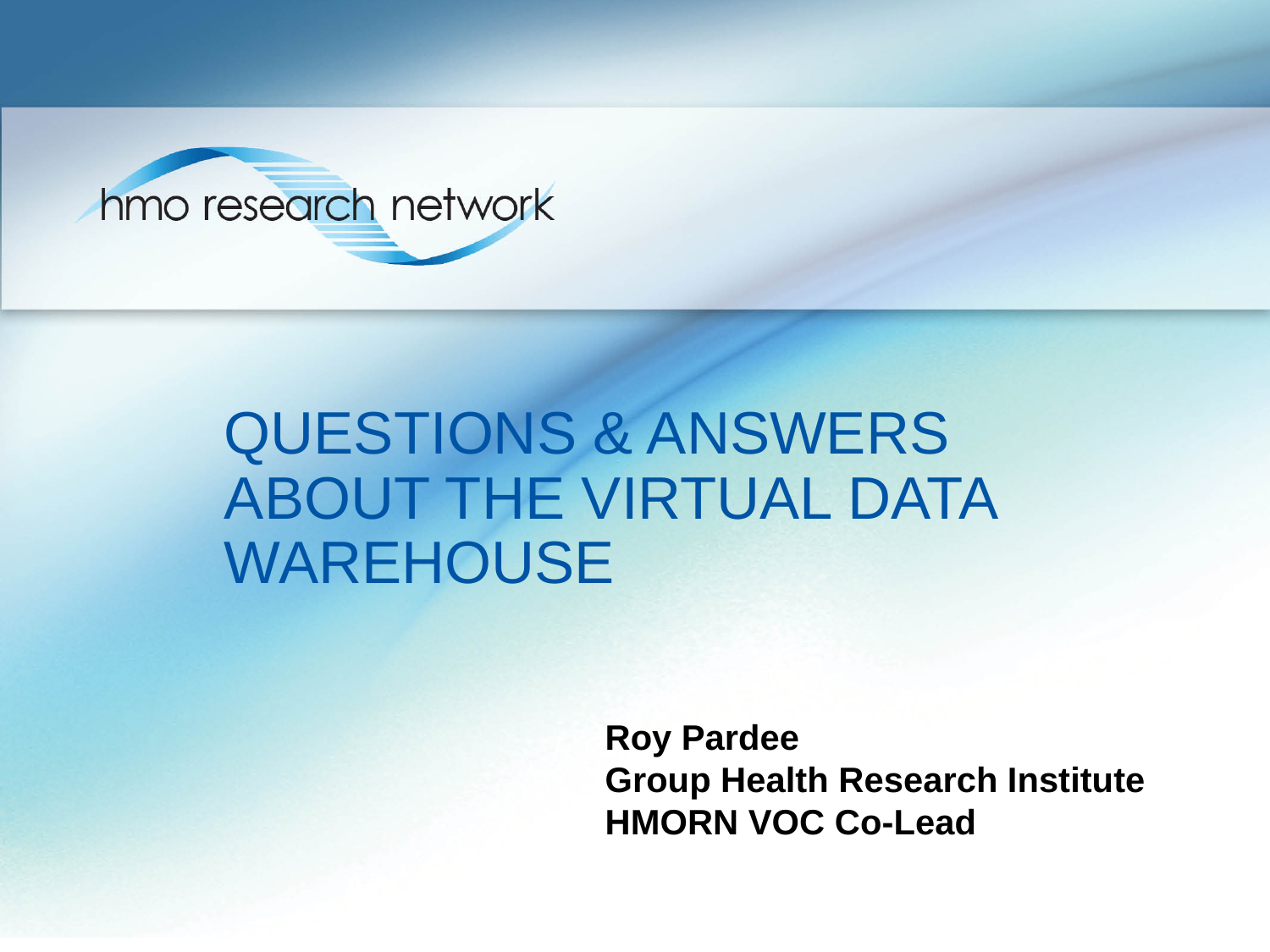

QUESTIONS & ANSWERS ABOUT THE VIRTUAL DATA WAREHOUSE
Roy Pardee
Group Health Research Institute
HMORN VOC Co-Lead
An introduction for New HMORN site staff